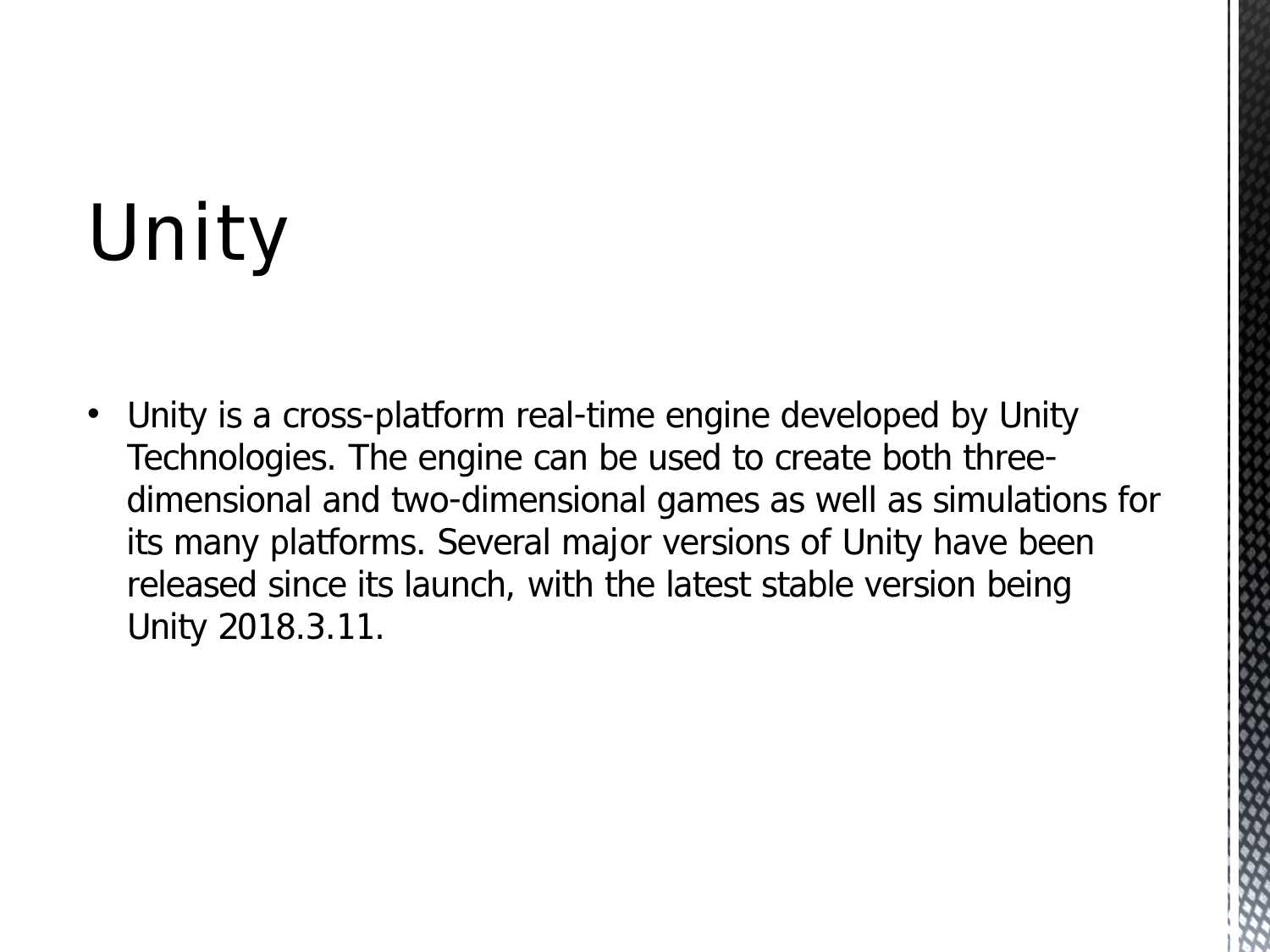

Unity
Unity is a cross-platform real-time engine developed by Unity Technologies. The engine can be used to create both three-dimensional and two-dimensional games as well as simulations for its many platforms. Several major versions of Unity have been released since its launch, with the latest stable version being Unity 2018.3.11.